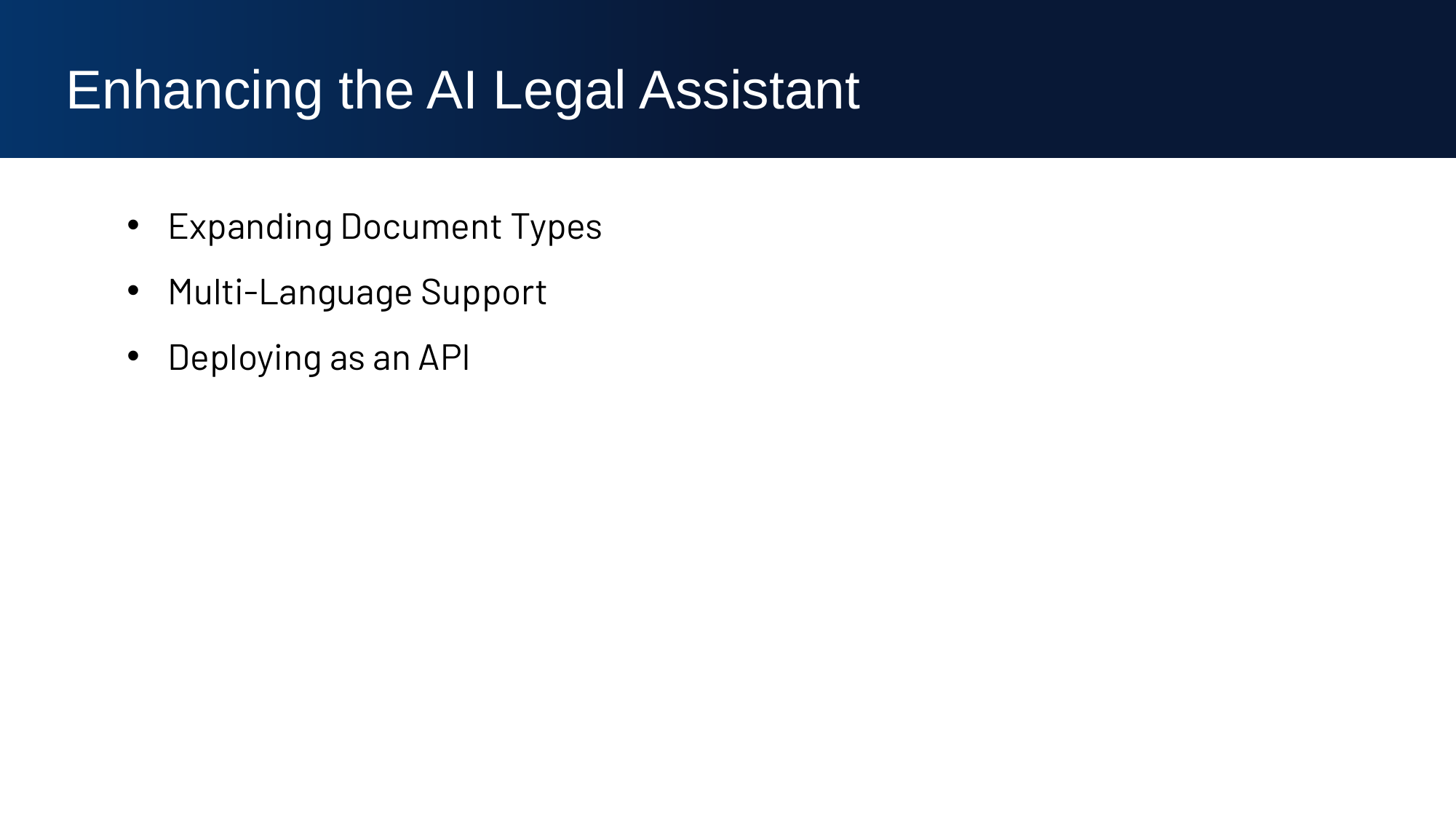

Enhancing the AI Legal Assistant

Expanding Document Types
Multi-Language Support
Deploying as an API